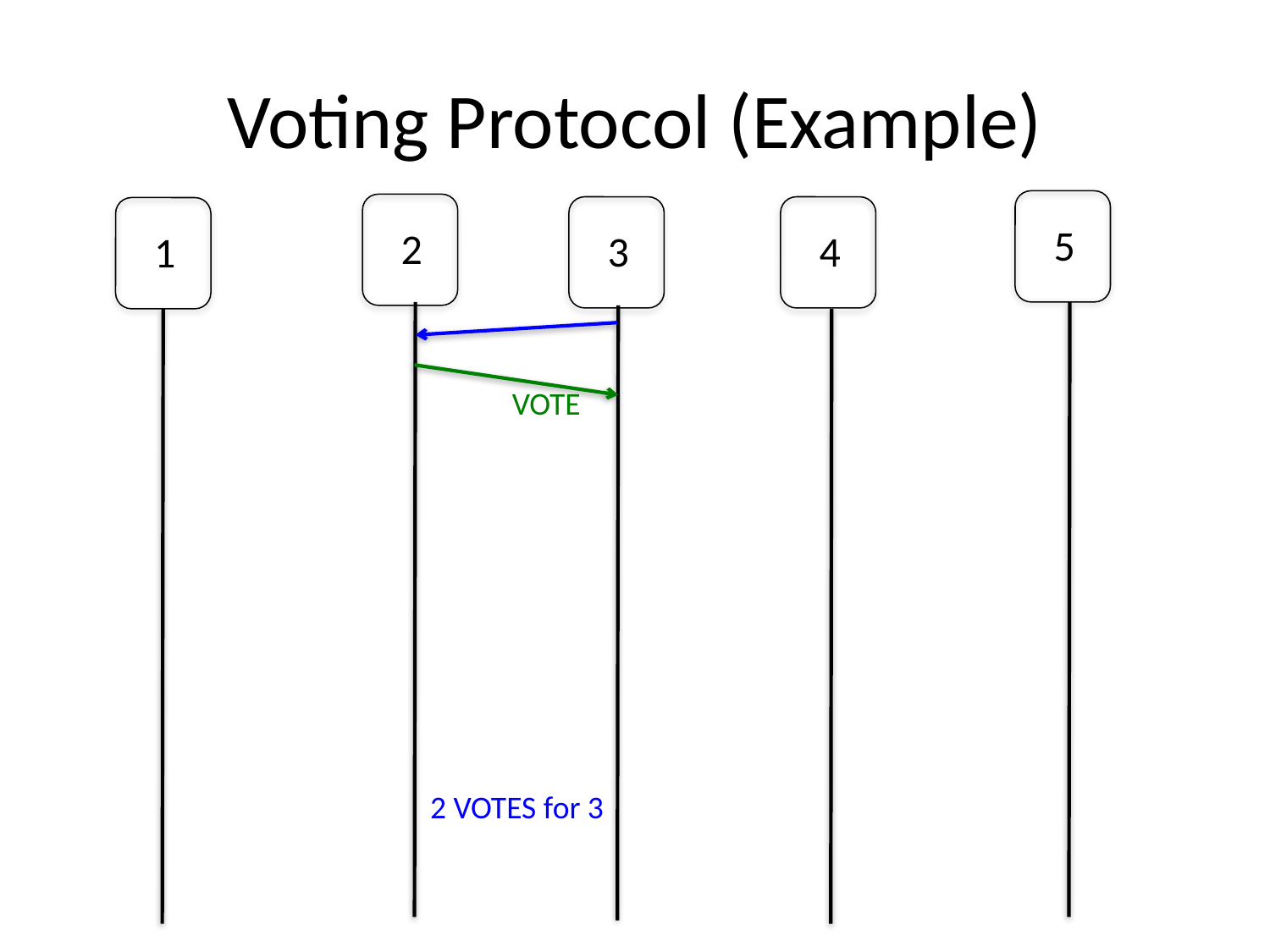

# Voting Protocol (Example)

5
2
3
4
1
VOTE
2 VOTES for 3